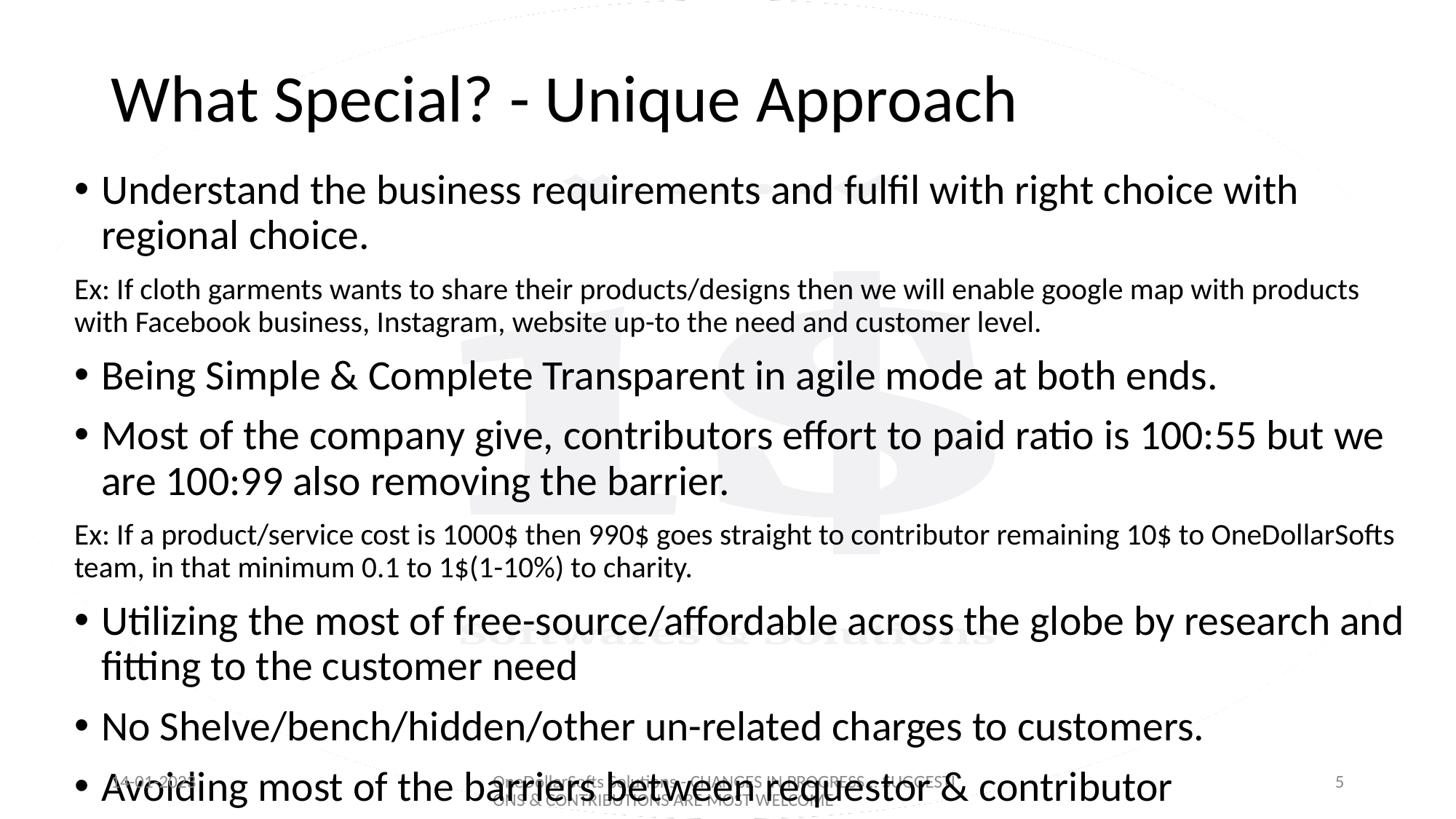

# What Special? - Unique Approach
Understand the business requirements and fulfil with right choice with regional choice.
Ex: If cloth garments wants to share their products/designs then we will enable google map with products with Facebook business, Instagram, website up-to the need and customer level.
Being Simple & Complete Transparent in agile mode at both ends.
Most of the company give, contributors effort to paid ratio is 100:55 but we are 100:99 also removing the barrier.
Ex: If a product/service cost is 1000$ then 990$ goes straight to contributor remaining 10$ to OneDollarSofts team, in that minimum 0.1 to 1$(1-10%) to charity.
Utilizing the most of free-source/affordable across the globe by research and fitting to the customer need
No Shelve/bench/hidden/other un-related charges to customers.
Avoiding most of the barriers between requestor & contributor

14-01-2023
OneDollarSofts Solutions - CHANGES IN PROGRESS... SUGGESTIONS & CONTRIBUTIONS ARE MOST WELCOME
5